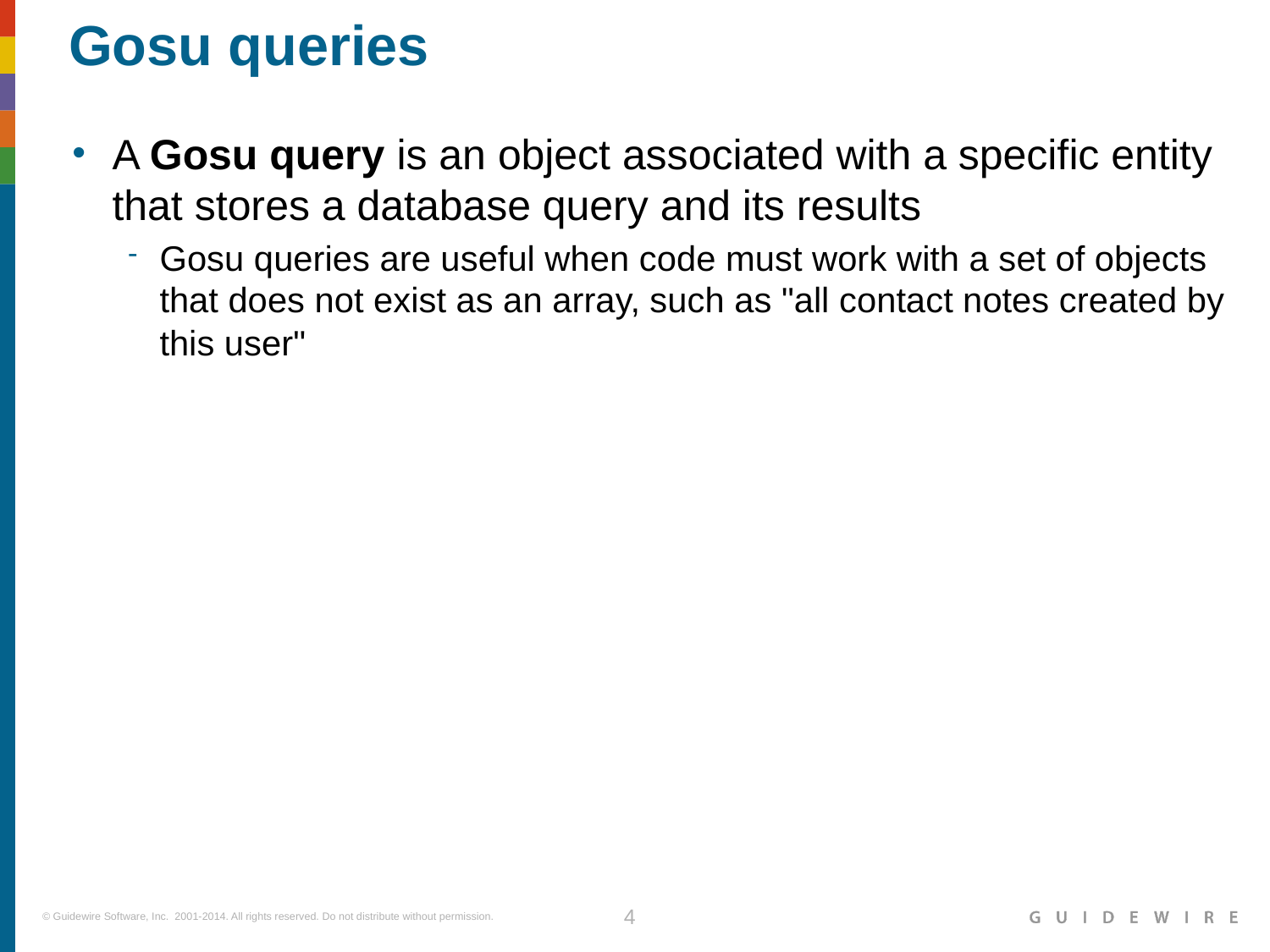

# Gosu queries
A Gosu query is an object associated with a specific entity that stores a database query and its results
Gosu queries are useful when code must work with a set of objects that does not exist as an array, such as "all contact notes created by this user"